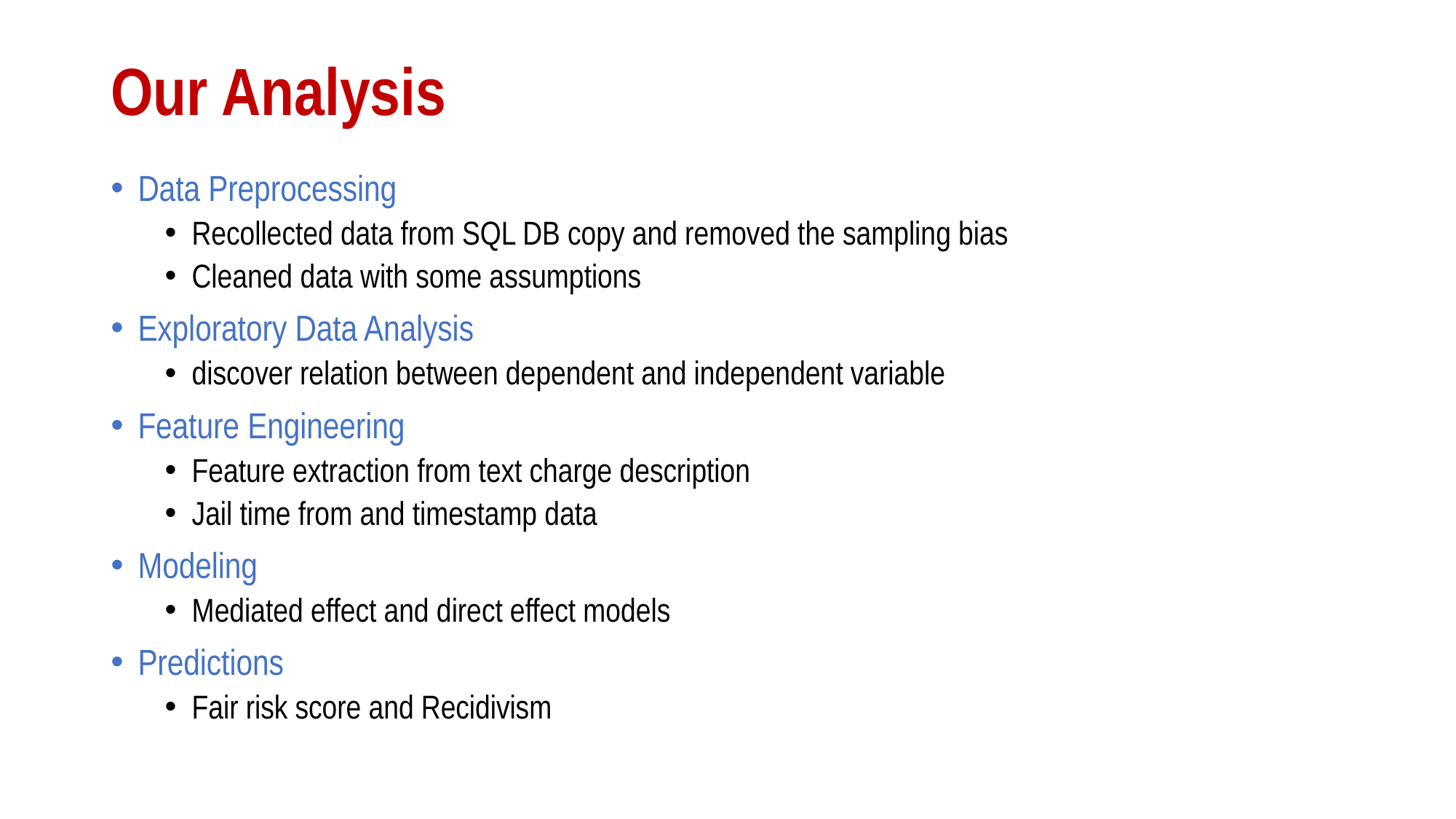

# Our Analysis
Data Preprocessing
Recollected data from SQL DB copy and removed the sampling bias
Cleaned data with some assumptions
Exploratory Data Analysis
discover relation between dependent and independent variable
Feature Engineering
Feature extraction from text charge description
Jail time from and timestamp data
Modeling
Mediated effect and direct effect models
Predictions
Fair risk score and Recidivism